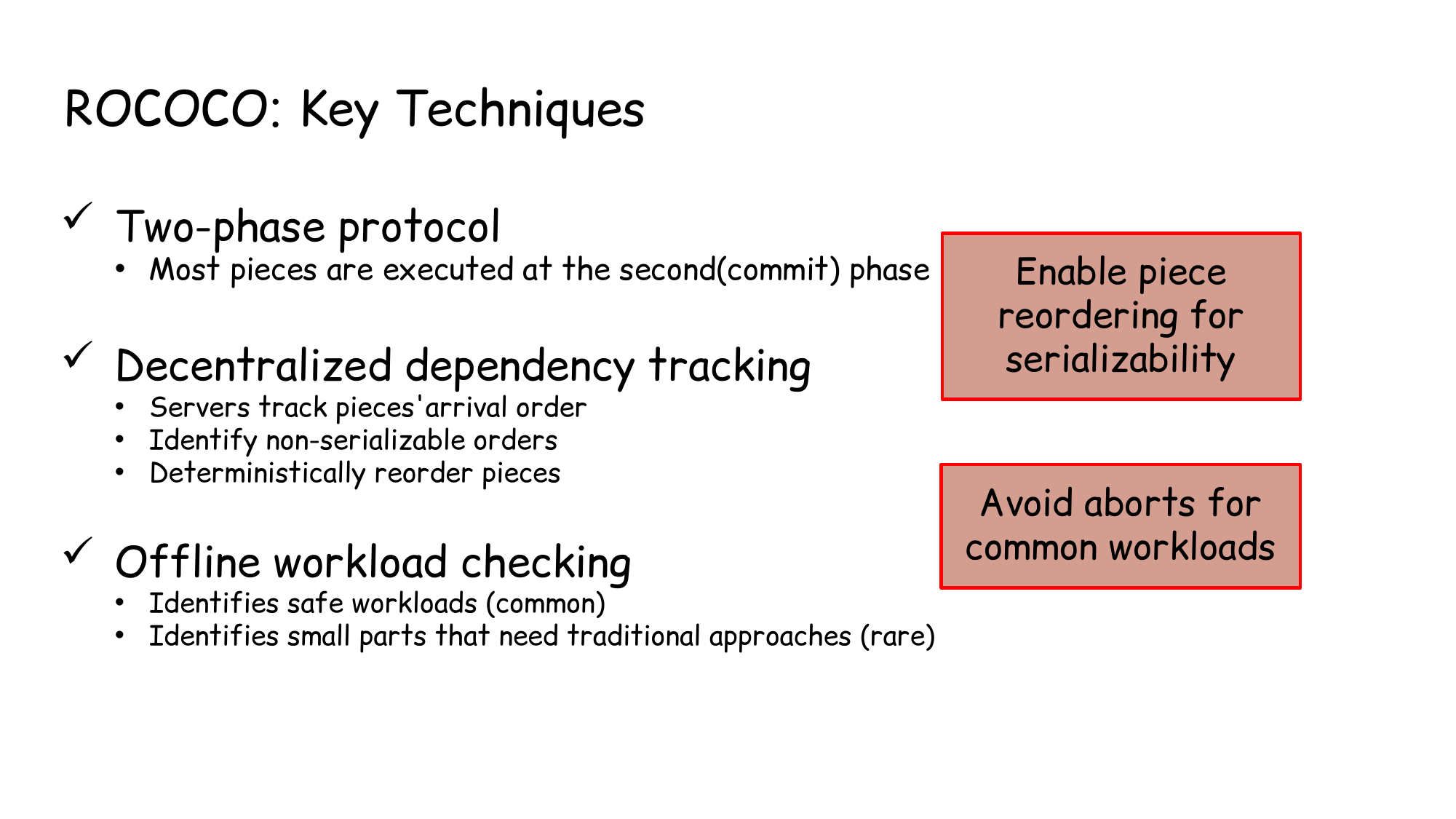

ROCOCO: Key Techniques
Two-phase protocol
Most pieces are executed at the second(commit) phase
Enable piece reordering for serializability
Decentralized dependency tracking
Servers track pieces'arrival order
Identify non-serializable orders
Deterministically reorder pieces
Avoid aborts for common workloads
Offline workload checking
Identifies safe workloads (common)
Identifies small parts that need traditional approaches (rare)